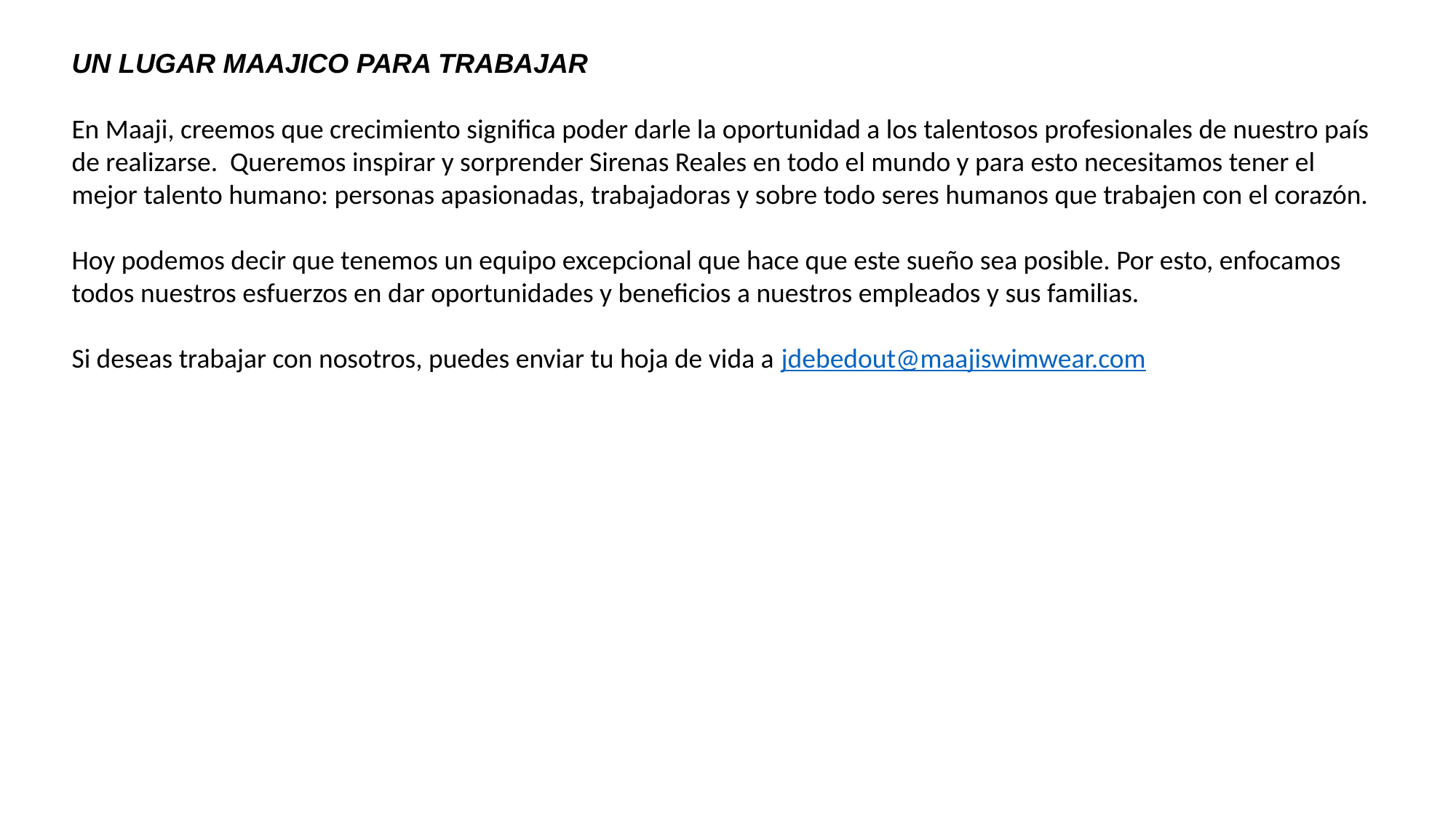

UN LUGAR MAAJICO PARA TRABAJAR

En Maaji, creemos que crecimiento significa poder darle la oportunidad a los talentosos profesionales de nuestro país de realizarse.  Queremos inspirar y sorprender Sirenas Reales en todo el mundo y para esto necesitamos tener el mejor talento humano: personas apasionadas, trabajadoras y sobre todo seres humanos que trabajen con el corazón.

Hoy podemos decir que tenemos un equipo excepcional que hace que este sueño sea posible. Por esto, enfocamos todos nuestros esfuerzos en dar oportunidades y beneficios a nuestros empleados y sus familias.

Si deseas trabajar con nosotros, puedes enviar tu hoja de vida a jdebedout@maajiswimwear.com